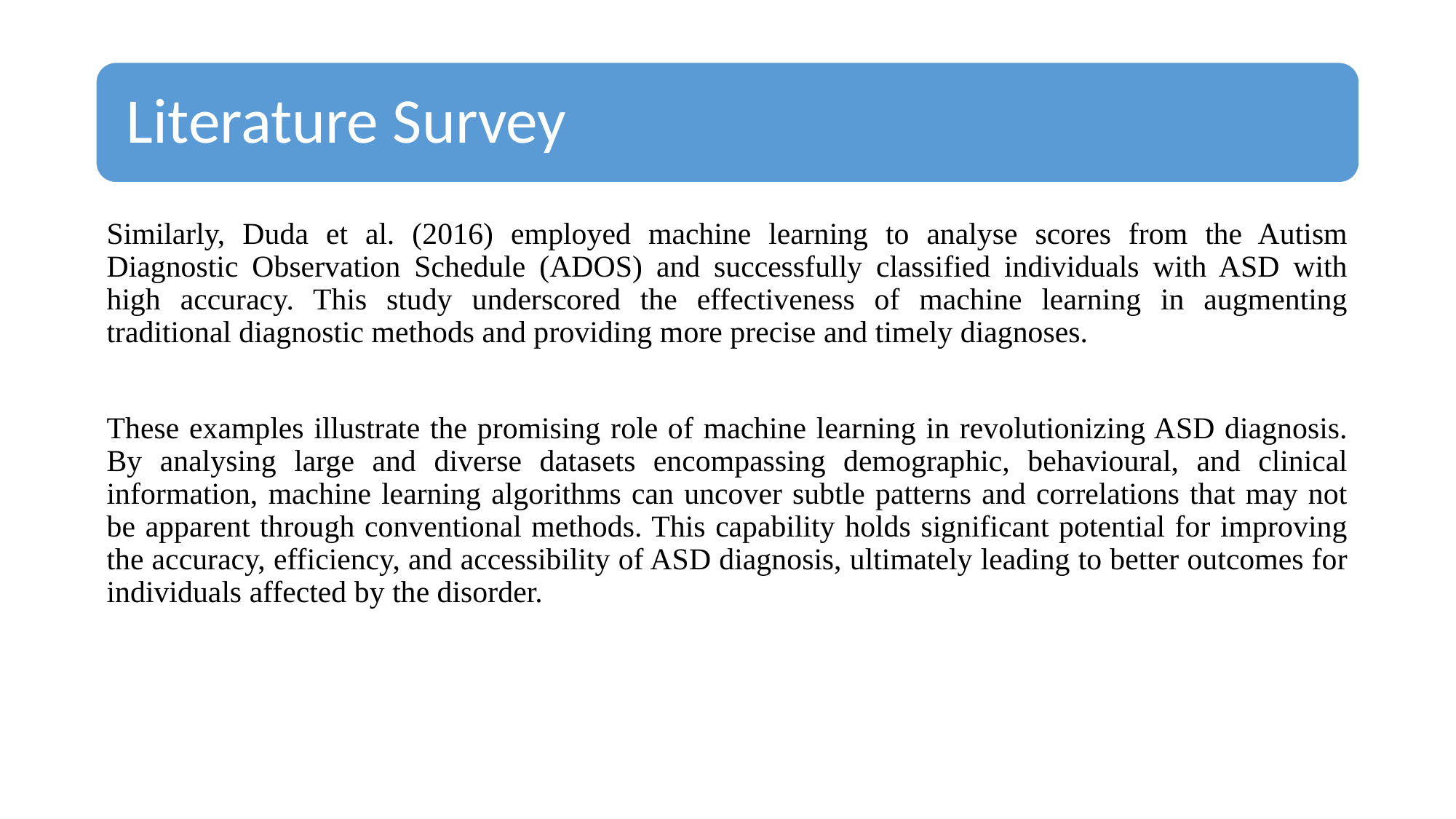

Literature Survey
Similarly, Duda et al. (2016) employed machine learning to analyse scores from the Autism Diagnostic Observation Schedule (ADOS) and successfully classified individuals with ASD with high accuracy. This study underscored the effectiveness of machine learning in augmenting traditional diagnostic methods and providing more precise and timely diagnoses.

These examples illustrate the promising role of machine learning in revolutionizing ASD diagnosis. By analysing large and diverse datasets encompassing demographic, behavioural, and clinical information, machine learning algorithms can uncover subtle patterns and correlations that may not be apparent through conventional methods. This capability holds significant potential for improving the accuracy, efficiency, and accessibility of ASD diagnosis, ultimately leading to better outcomes for individuals affected by the disorder.